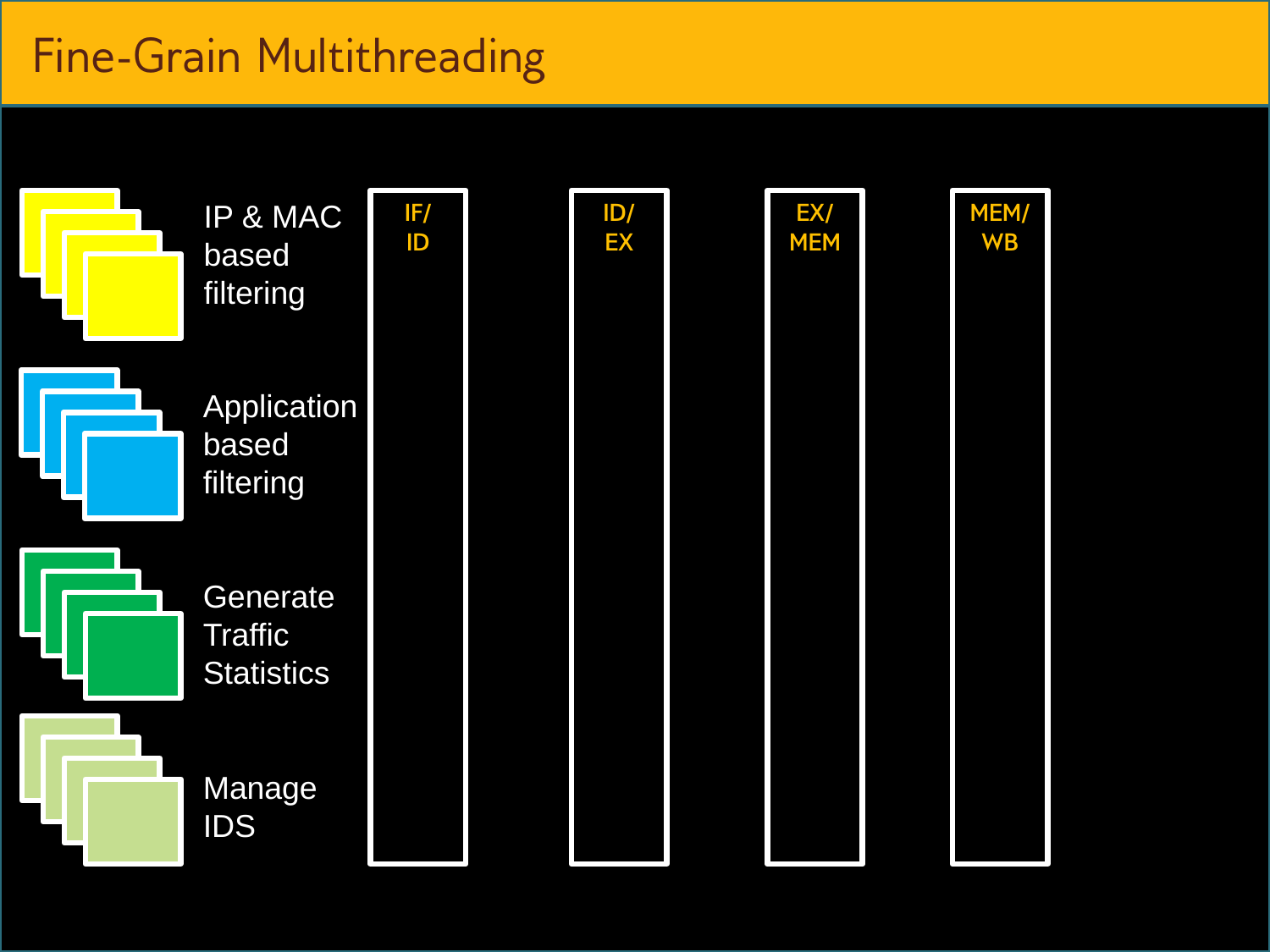

# Fine-Grain Multithreading
IF/
ID
ID/
EX
EX/
MEM
MEM/WB

IP & MAC based filtering

Application
based filtering

Generate Traffic Statistics

Manage IDS